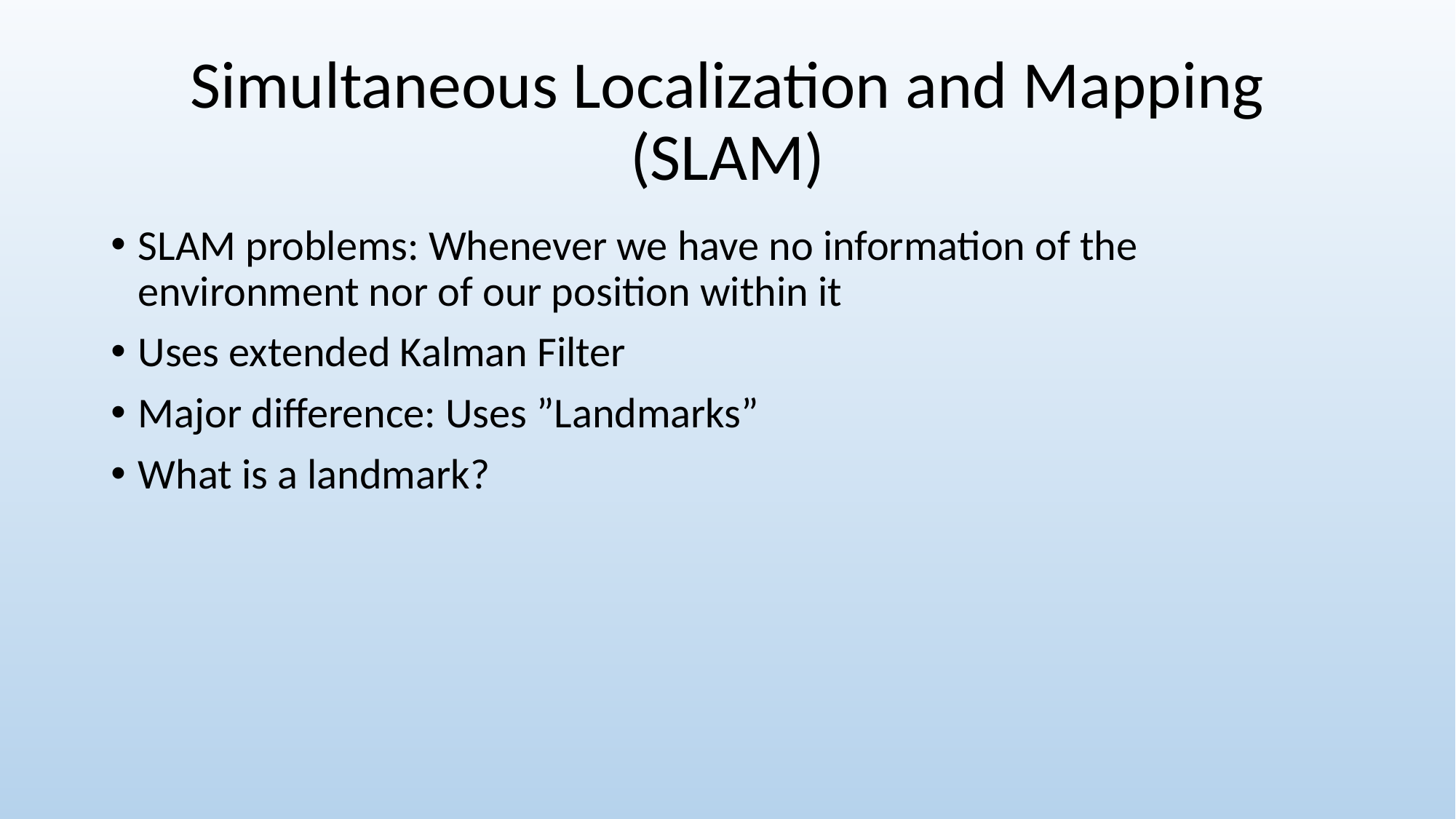

# Simultaneous Localization and Mapping (SLAM)
SLAM problems: Whenever we have no information of the environment nor of our position within it
Uses extended Kalman Filter
Major difference: Uses ”Landmarks”
What is a landmark?